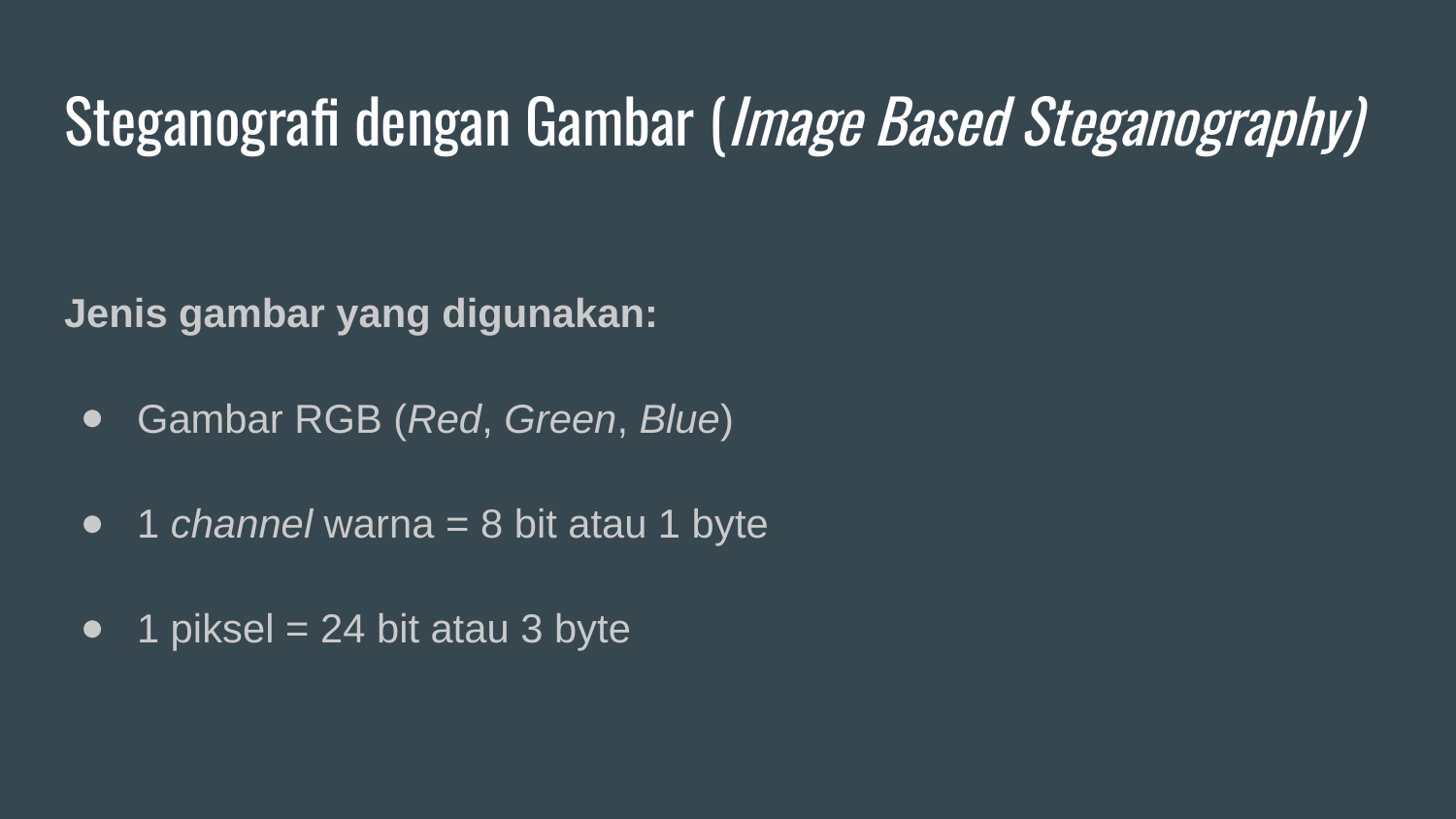

# Steganografi dengan Gambar (Image Based Steganography)
Jenis gambar yang digunakan:
Gambar RGB (Red, Green, Blue)
1 channel warna = 8 bit atau 1 byte
1 piksel = 24 bit atau 3 byte